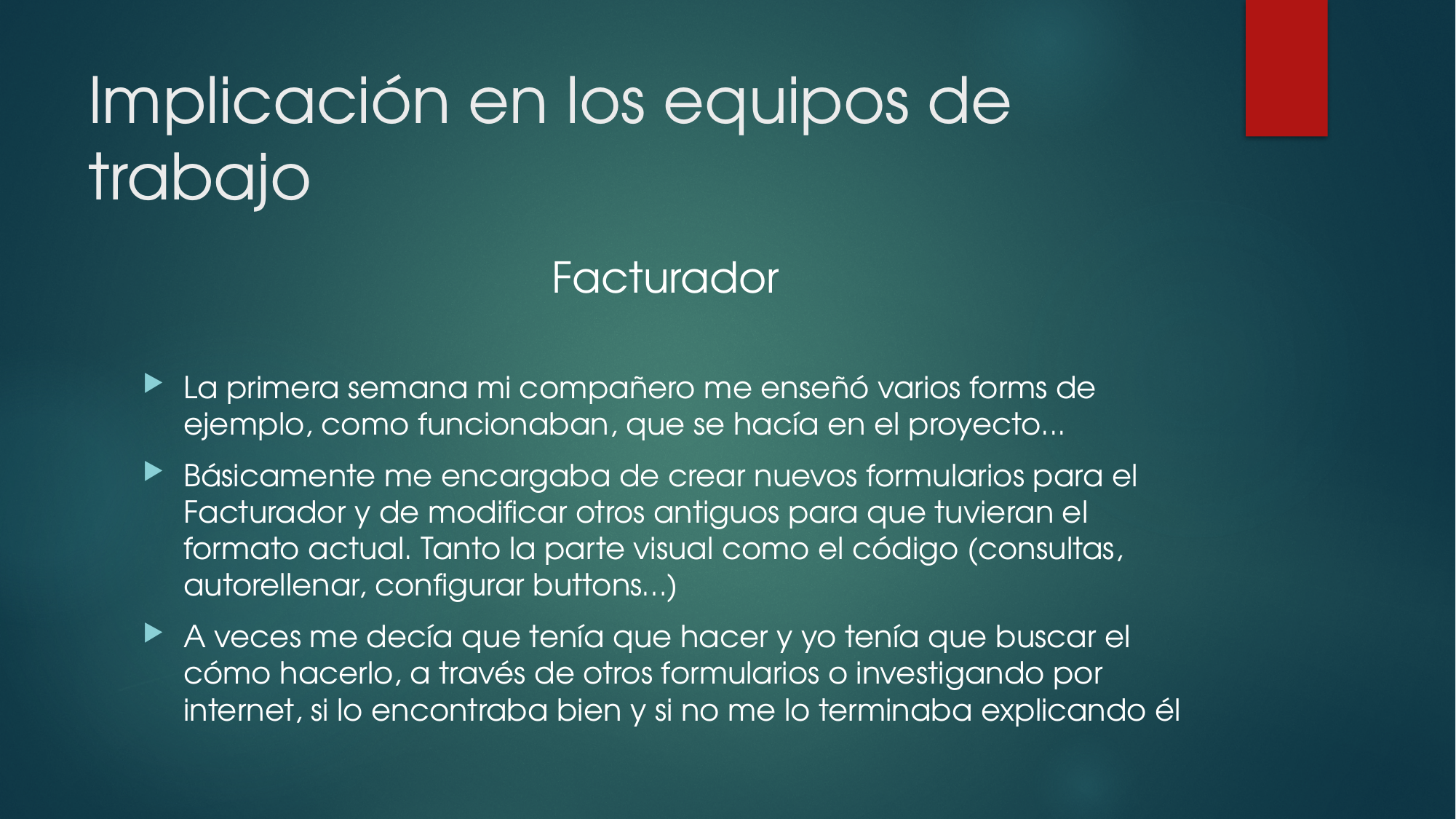

# Implicación en los equipos de trabajo
Facturador

La primera semana mi compañero me enseñó varios forms de ejemplo, como funcionaban, que se hacía en el proyecto...
Básicamente me encargaba de crear nuevos formularios para el Facturador y de modificar otros antiguos para que tuvieran el formato actual. Tanto la parte visual como el código (consultas, autorellenar, configurar buttons…)
A veces me decía que tenía que hacer y yo tenía que buscar el cómo hacerlo, a través de otros formularios o investigando por internet, si lo encontraba bien y si no me lo terminaba explicando él